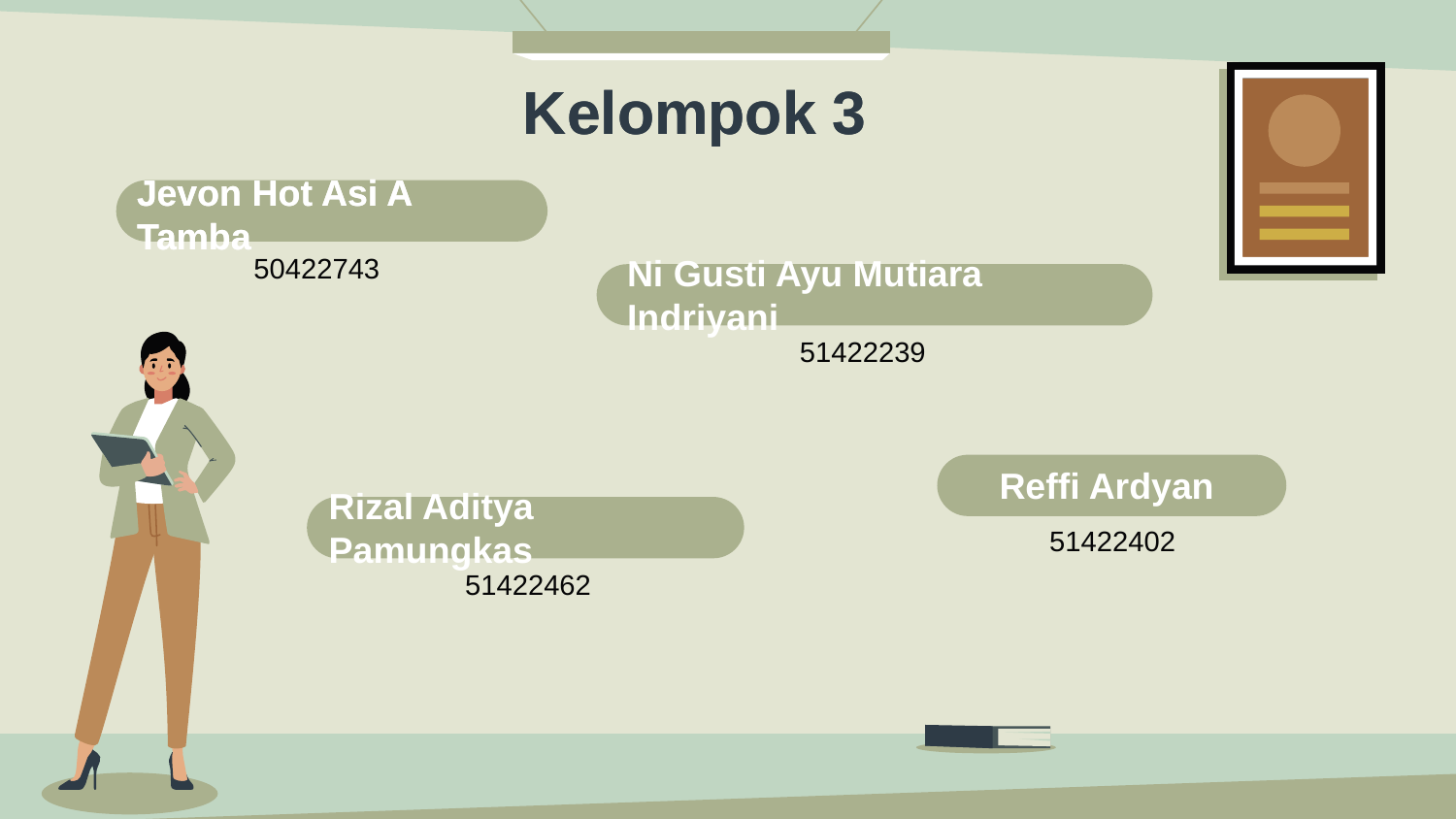

# Kelompok 3
Kelompok 3

Jevon Hot Asi A Tamba
Jevon Hot Asi A Tamba
50422743
Ni Gusti Ayu Mutiara Indriyani

51422239

Reffi Ardyan

Rizal Aditya Pamungkas
51422402
51422462